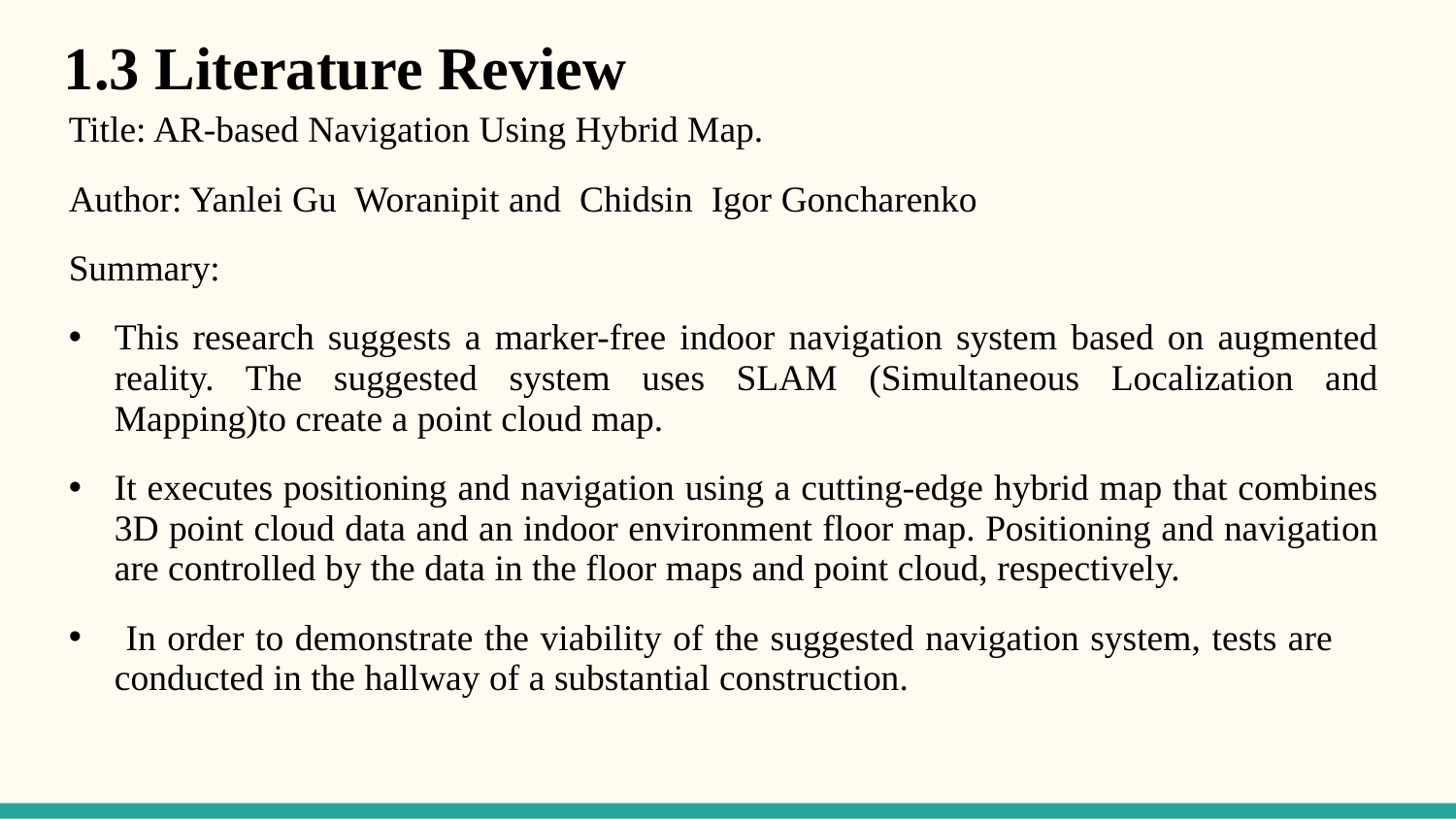

1.3 Literature Review
Title: AR-based Navigation Using Hybrid Map.
Author: Yanlei Gu  Woranipit and  Chidsin  Igor Goncharenko
Summary:
This research suggests a marker-free indoor navigation system based on augmented reality. The suggested system uses SLAM (Simultaneous Localization and Mapping)to create a point cloud map.
It executes positioning and navigation using a cutting-edge hybrid map that combines 3D point cloud data and an indoor environment floor map. Positioning and navigation are controlled by the data in the floor maps and point cloud, respectively.
 In order to demonstrate the viability of the suggested navigation system, tests are     conducted in the hallway of a substantial construction.